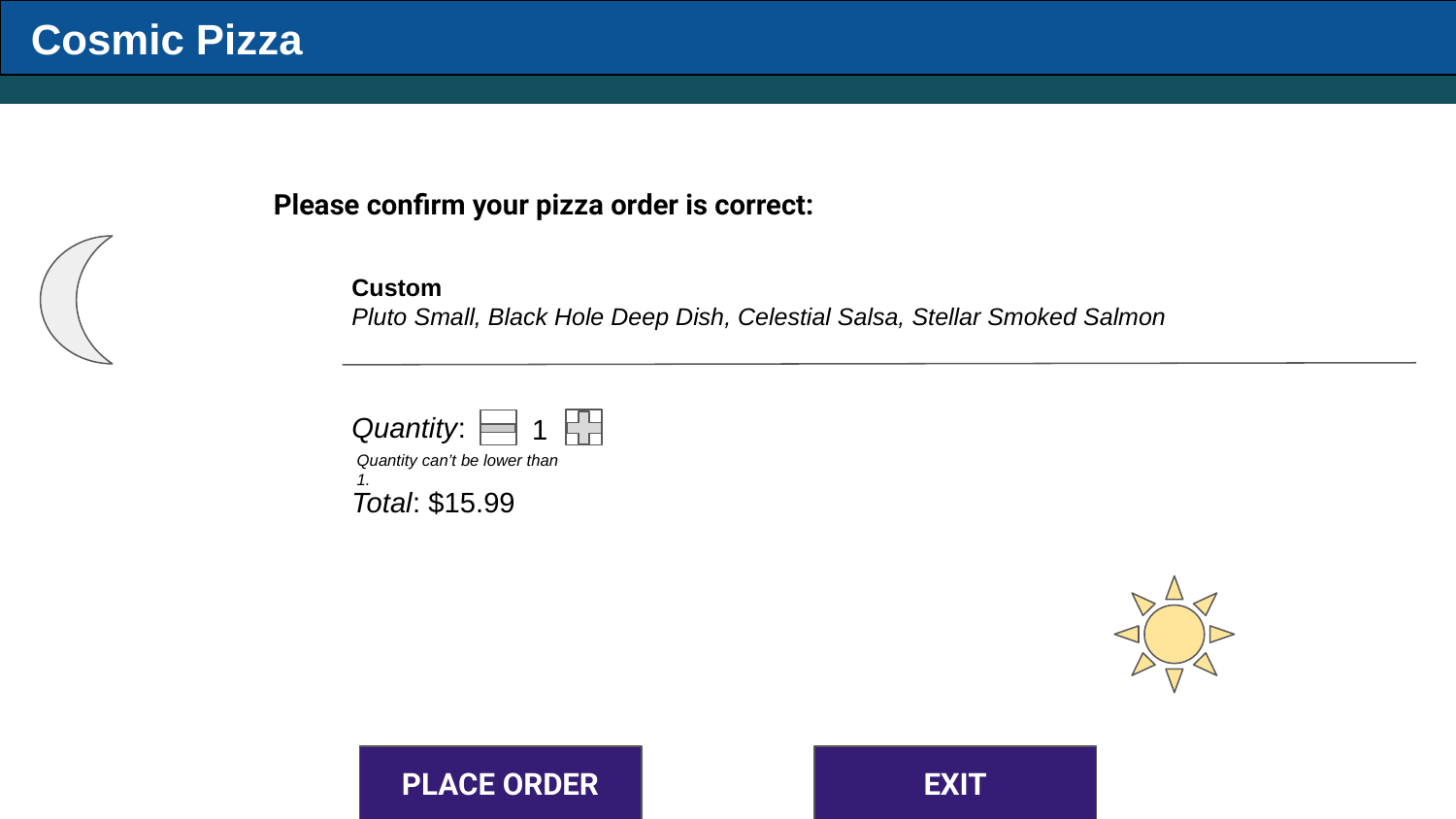

Cosmic Pizza						Create Your Pizza or Choose October’s Special

Please confirm your pizza order is correct:

Custom
Pluto Small, Black Hole Deep Dish, Celestial Salsa, Stellar Smoked Salmon

Quantity:
1

Quantity can’t be lower than 1.
Total: $15.99

PLACE ORDER
EXIT